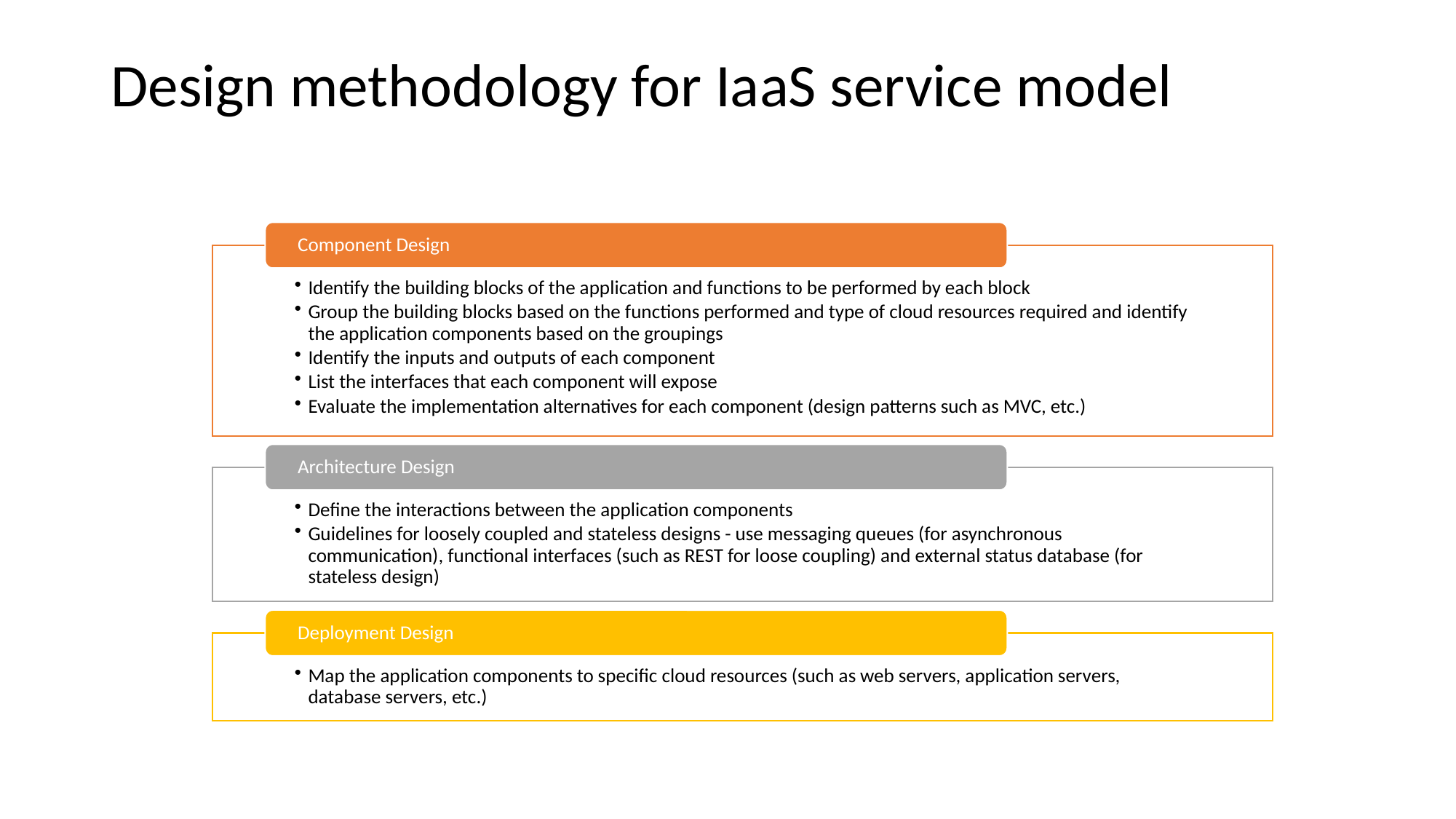

# Design methodology for IaaS service model
Identify the building blocks of the application and functions to be performed by each block
Group the building blocks based on the functions performed and type of cloud resources required and identify the application components based on the groupings
Identify the inputs and outputs of each component
List the interfaces that each component will expose
Evaluate the implementation alternatives for each component (design patterns such as MVC, etc.)
Component Design
Define the interactions between the application components
Guidelines for loosely coupled and stateless designs - use messaging queues (for asynchronous communication), functional interfaces (such as REST for loose coupling) and external status database (for stateless design)
Architecture Design
Map the application components to specific cloud resources (such as web servers, application servers, database servers, etc.)
Deployment Design